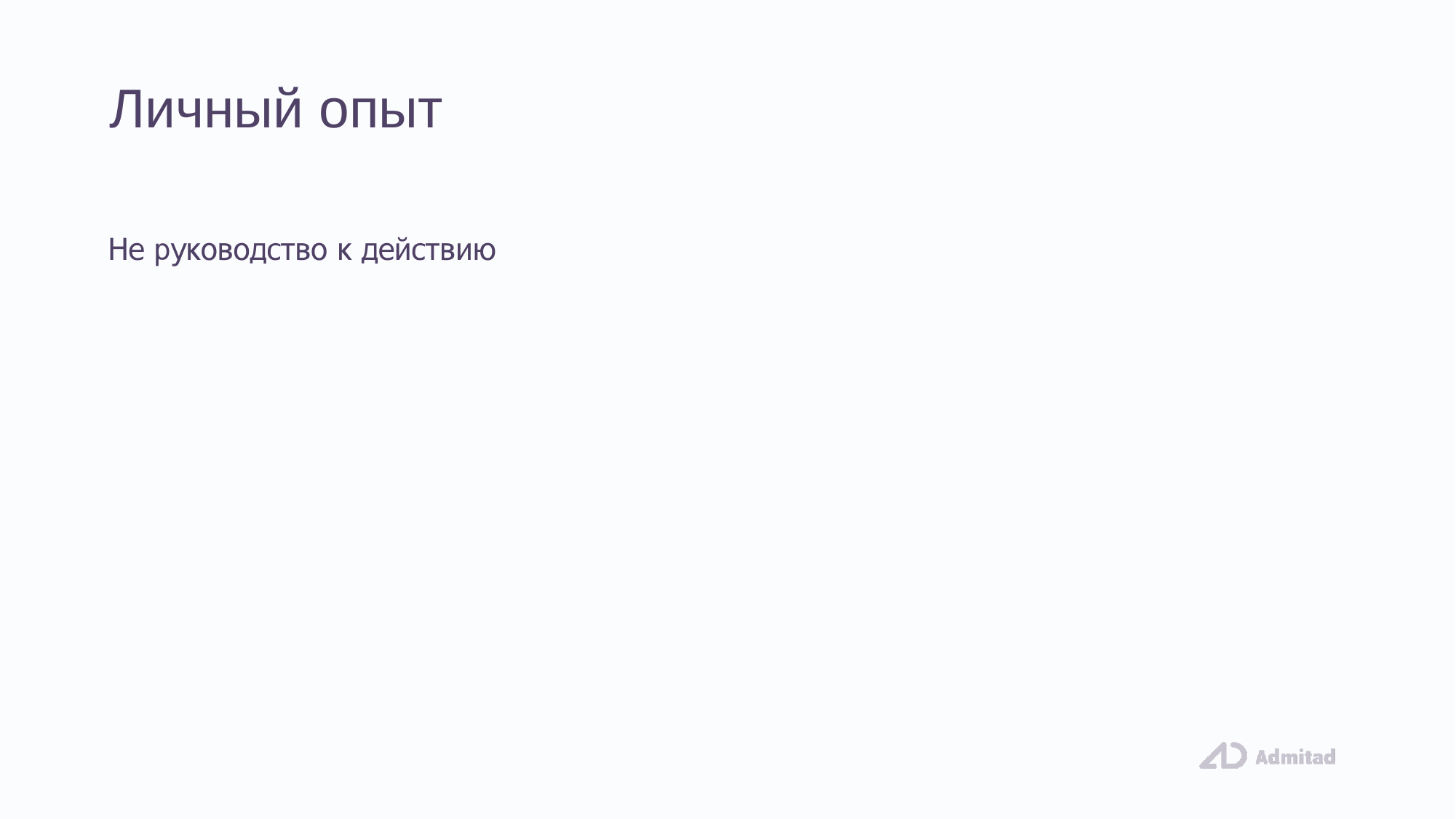

Личный опыт
Не руководство к действию
4